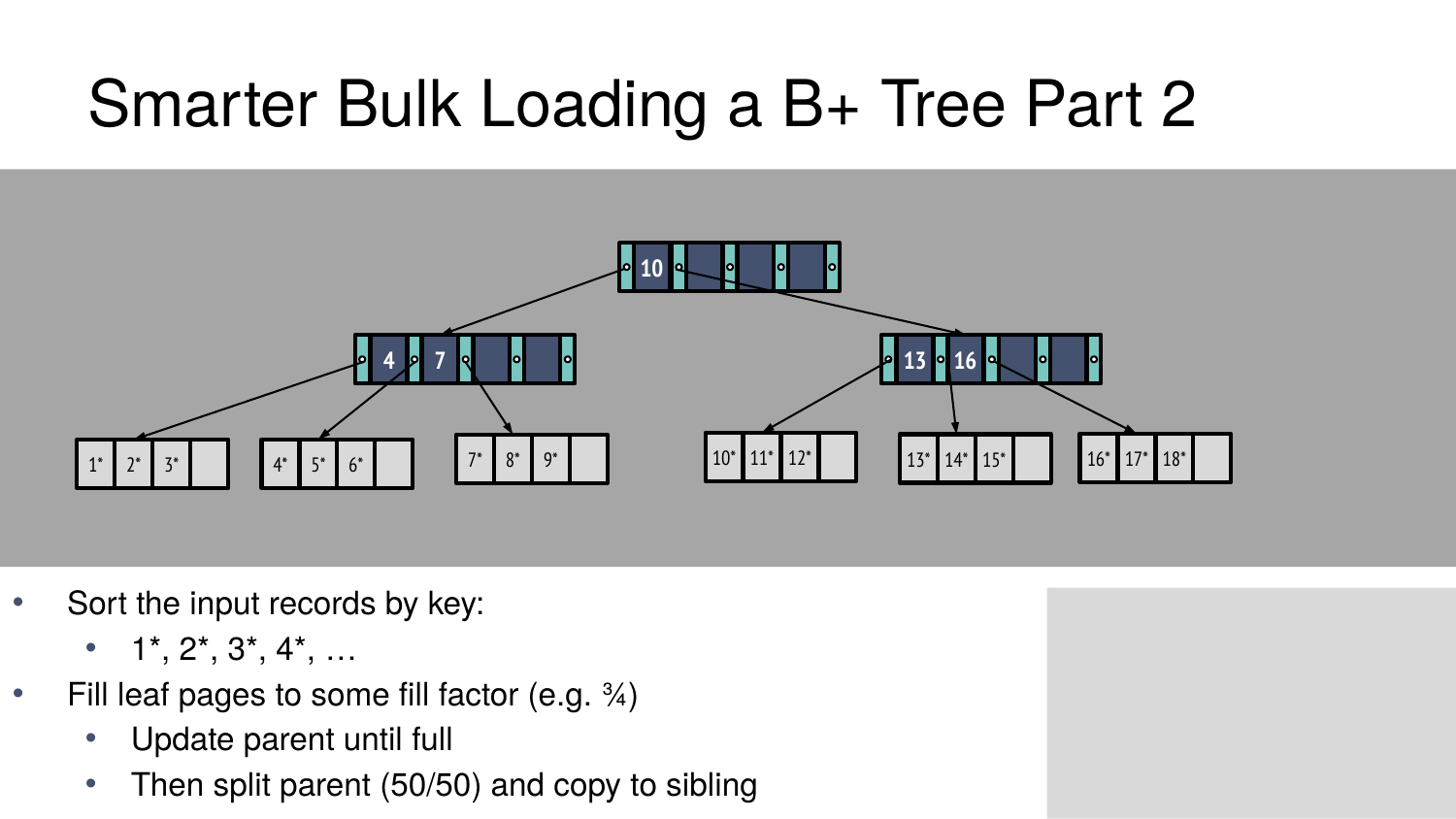

# Smarter Bulk Loading a B+ Tree Part 2

10

4

7

13

16

10*
11*
12*

16*
17*
18*

13*
14*
15*

7*
8*
9*

4*
5*
6*

1*
2*
3*

Sort the input records by key:
1*, 2*, 3*, 4*, …
Fill leaf pages to some fill factor (e.g. ¾)
Update parent until full
Then split parent (50/50) and copy to sibling